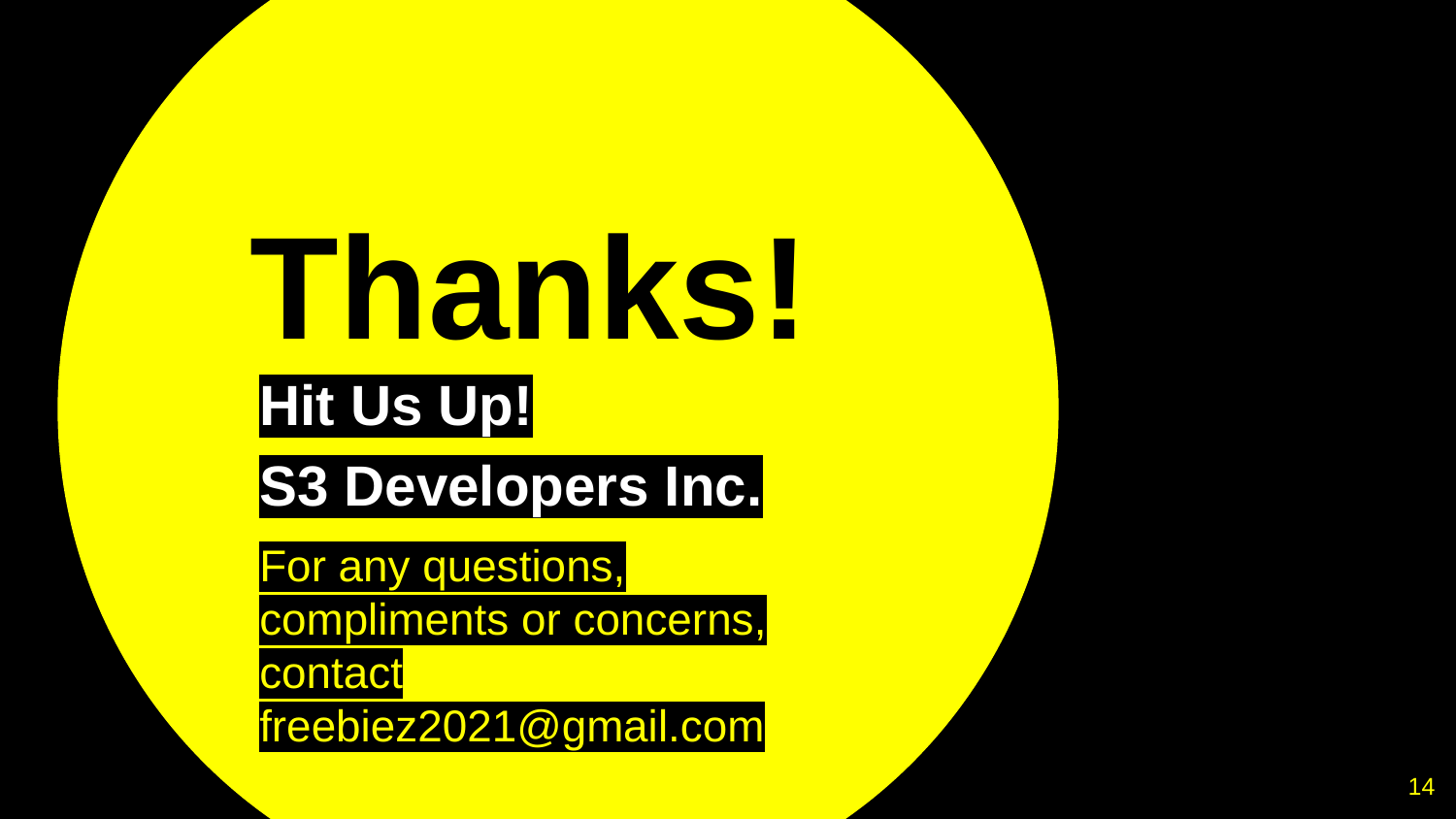

Thanks!
Hit Us Up!
S3 Developers Inc.
For any questions, compliments or concerns, contact freebiez2021@gmail.com
14